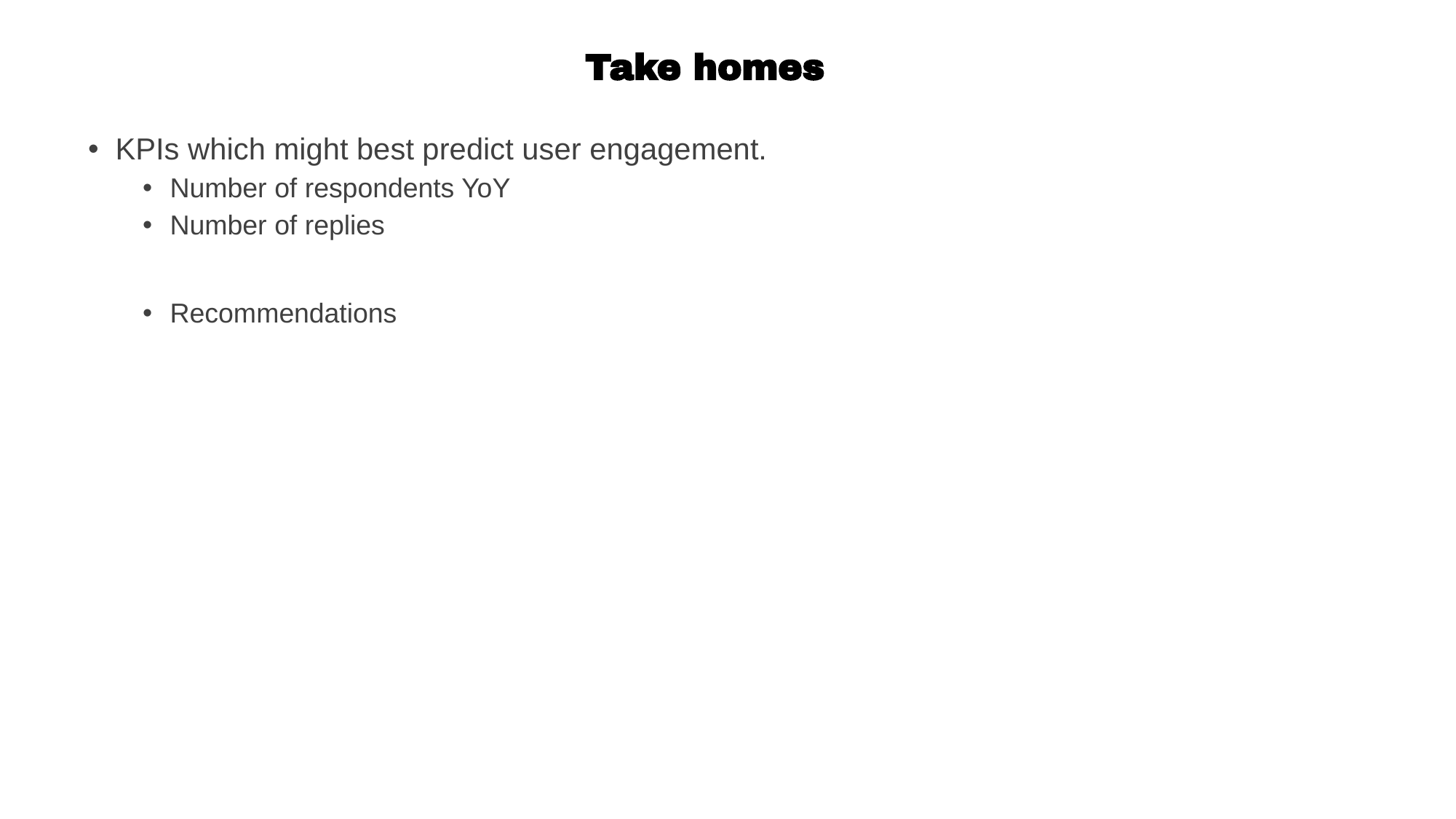

# Take homes
KPIs which might best predict user engagement.
Number of respondents YoY
Number of replies

Recommendations

6